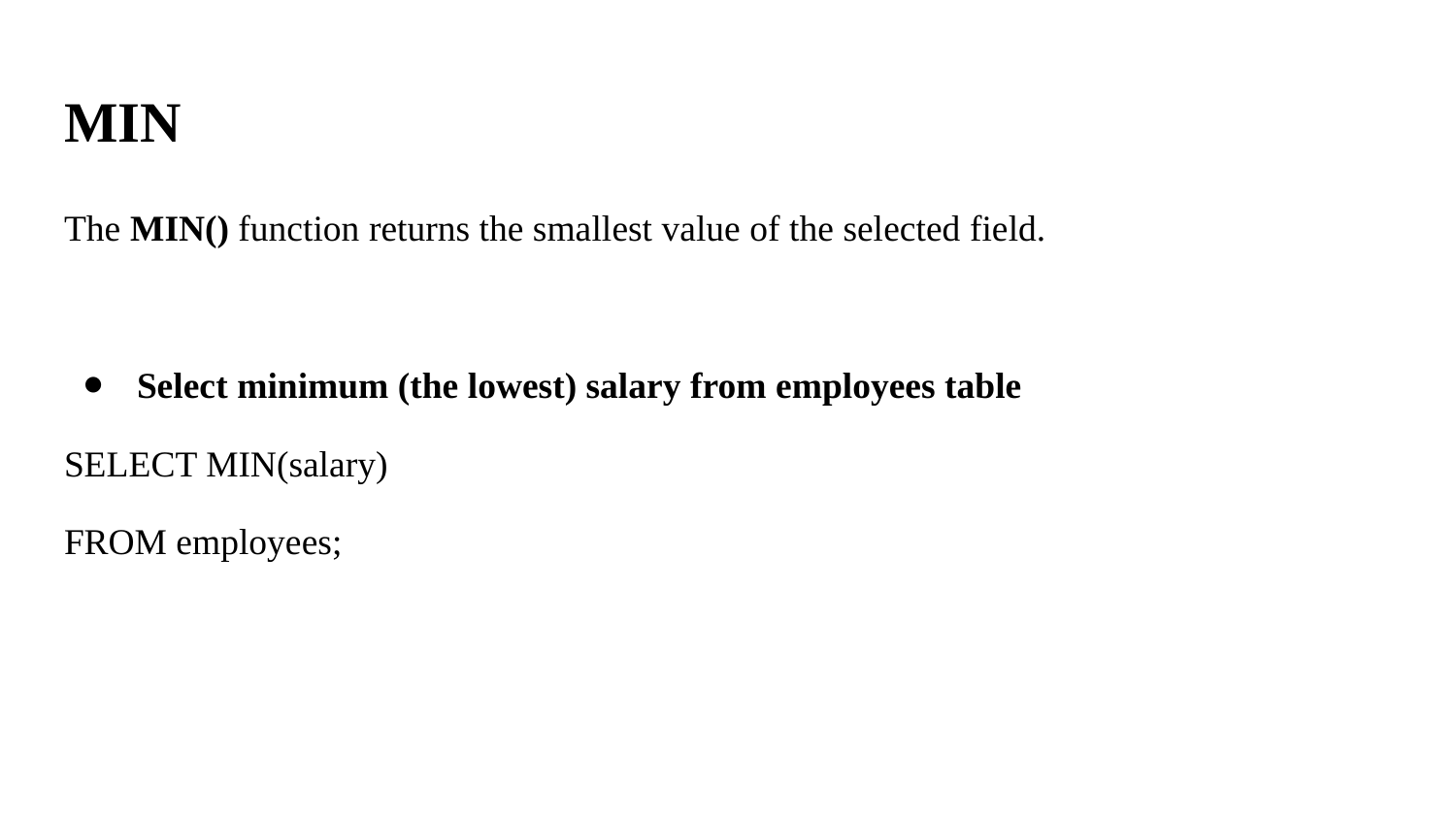

# MIN
The MIN() function returns the smallest value of the selected field.

Select minimum (the lowest) salary from employees table
SELECT MIN(salary)
FROM employees;